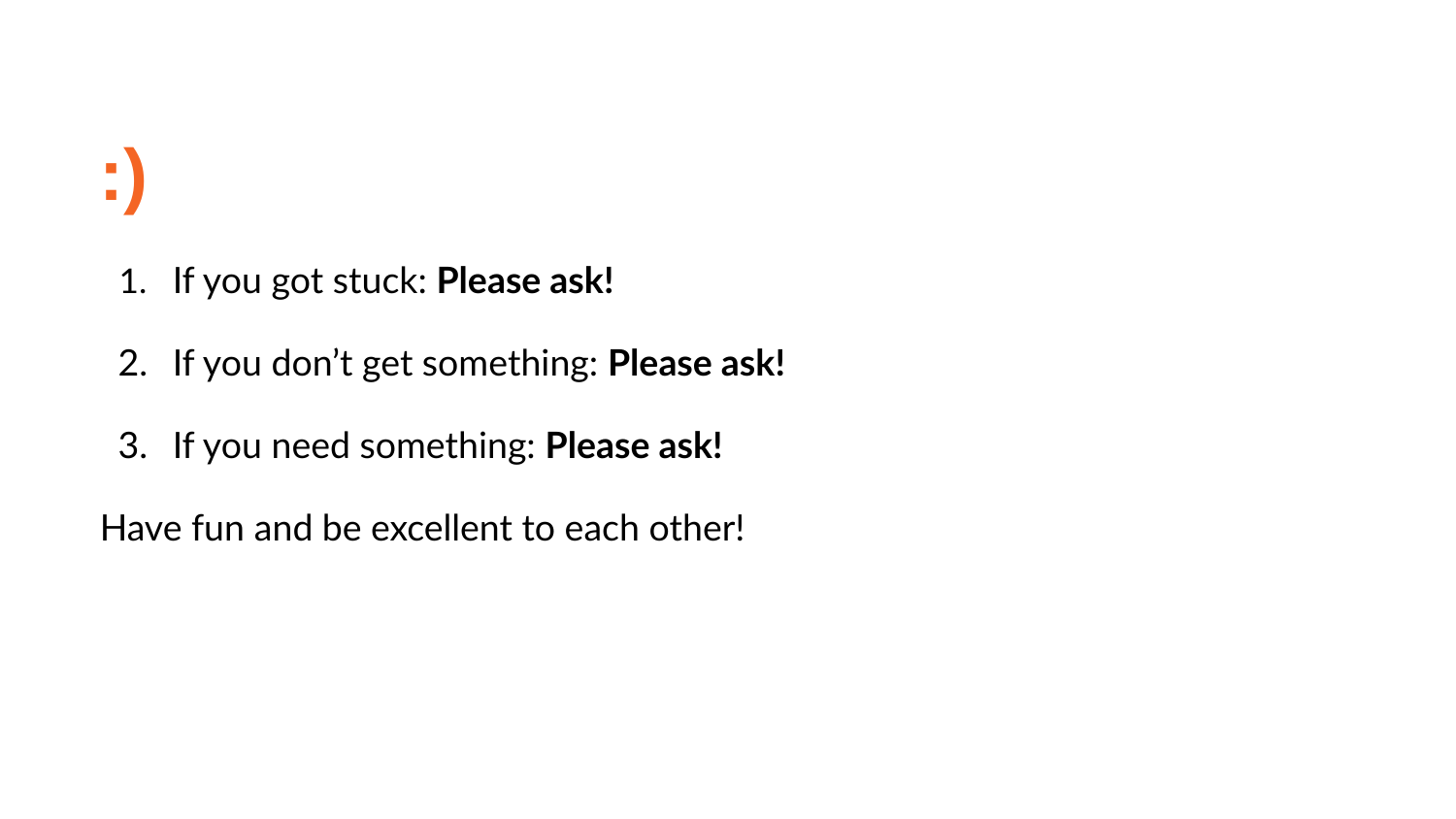

:)
If you got stuck: Please ask!
If you don’t get something: Please ask!
If you need something: Please ask!
Have fun and be excellent to each other!